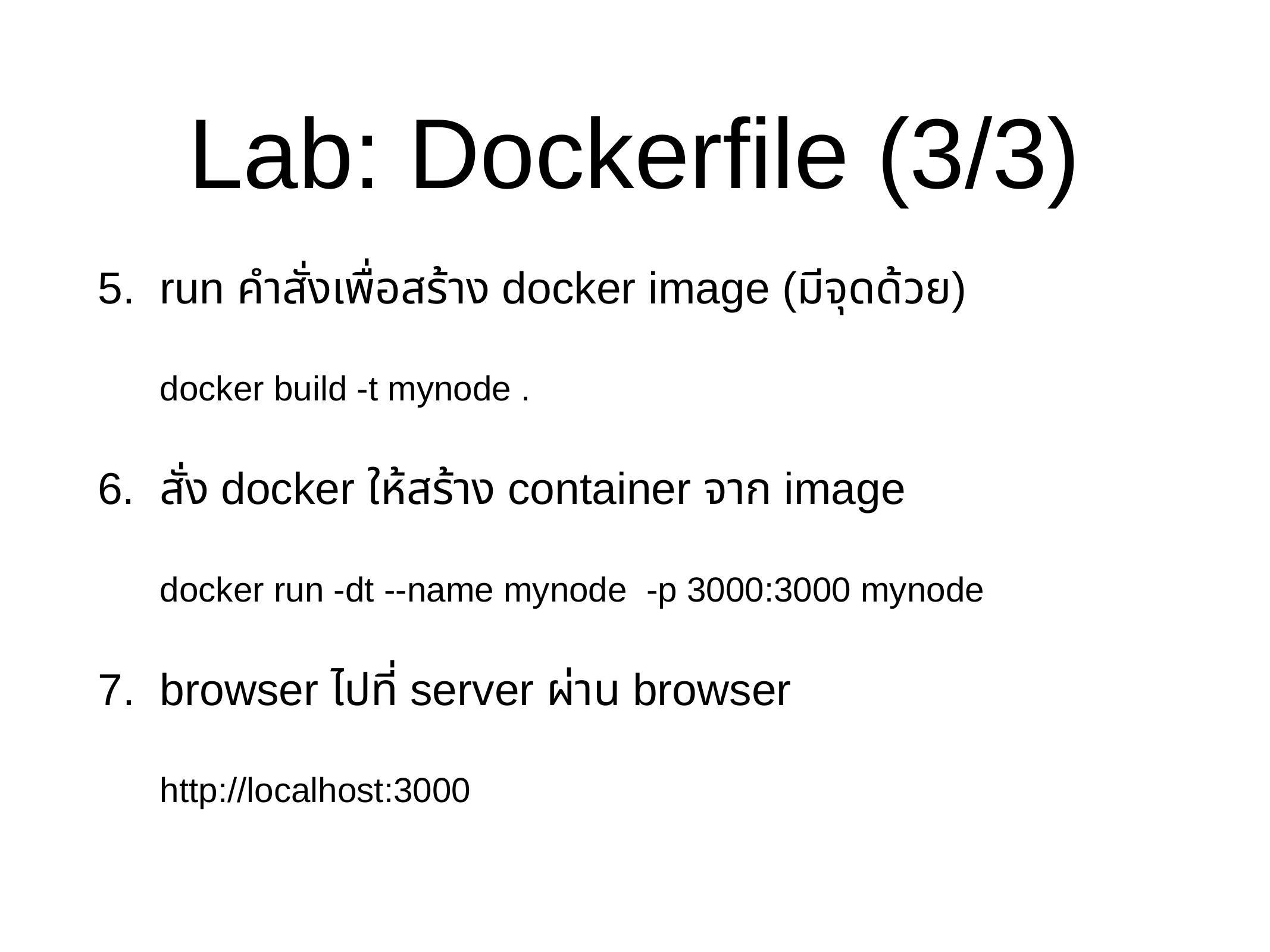

20
# Lab: Dockerfile (3/3)
run คำสั่งเพื่อสร้าง docker image (มีจุดด้วย)
docker build -t mynode .
สั่ง docker ให้สร้าง container จาก image
docker run -dt --name mynode  -p 3000:3000 mynode
browser ไปที่ server ผ่าน browser
http://localhost:3000